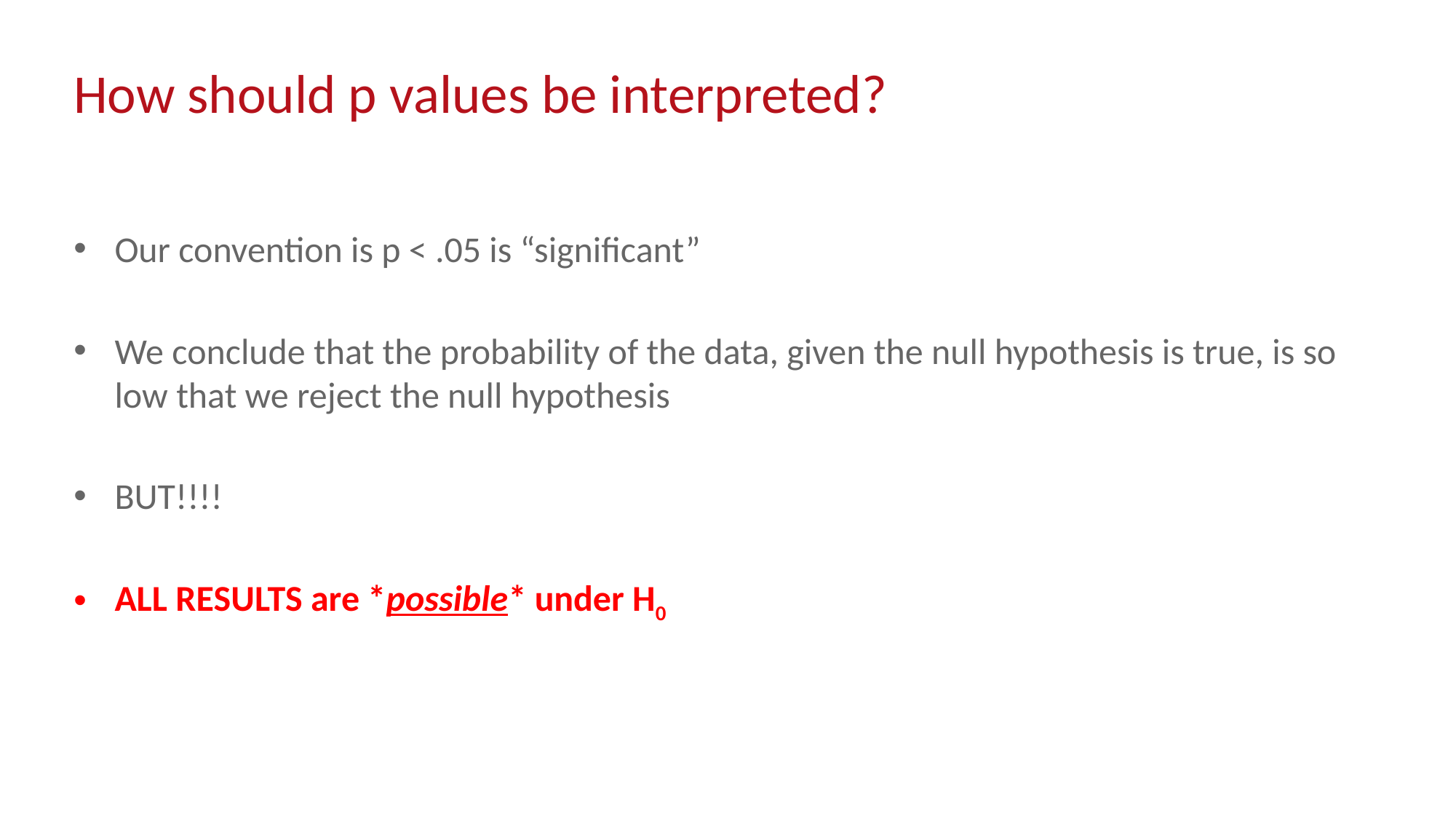

# How should p values be interpreted?
Our convention is p < .05 is “significant”

We conclude that the probability of the data, given the null hypothesis is true, is so low that we reject the null hypothesis

BUT!!!!

ALL RESULTS are *possible* under H0